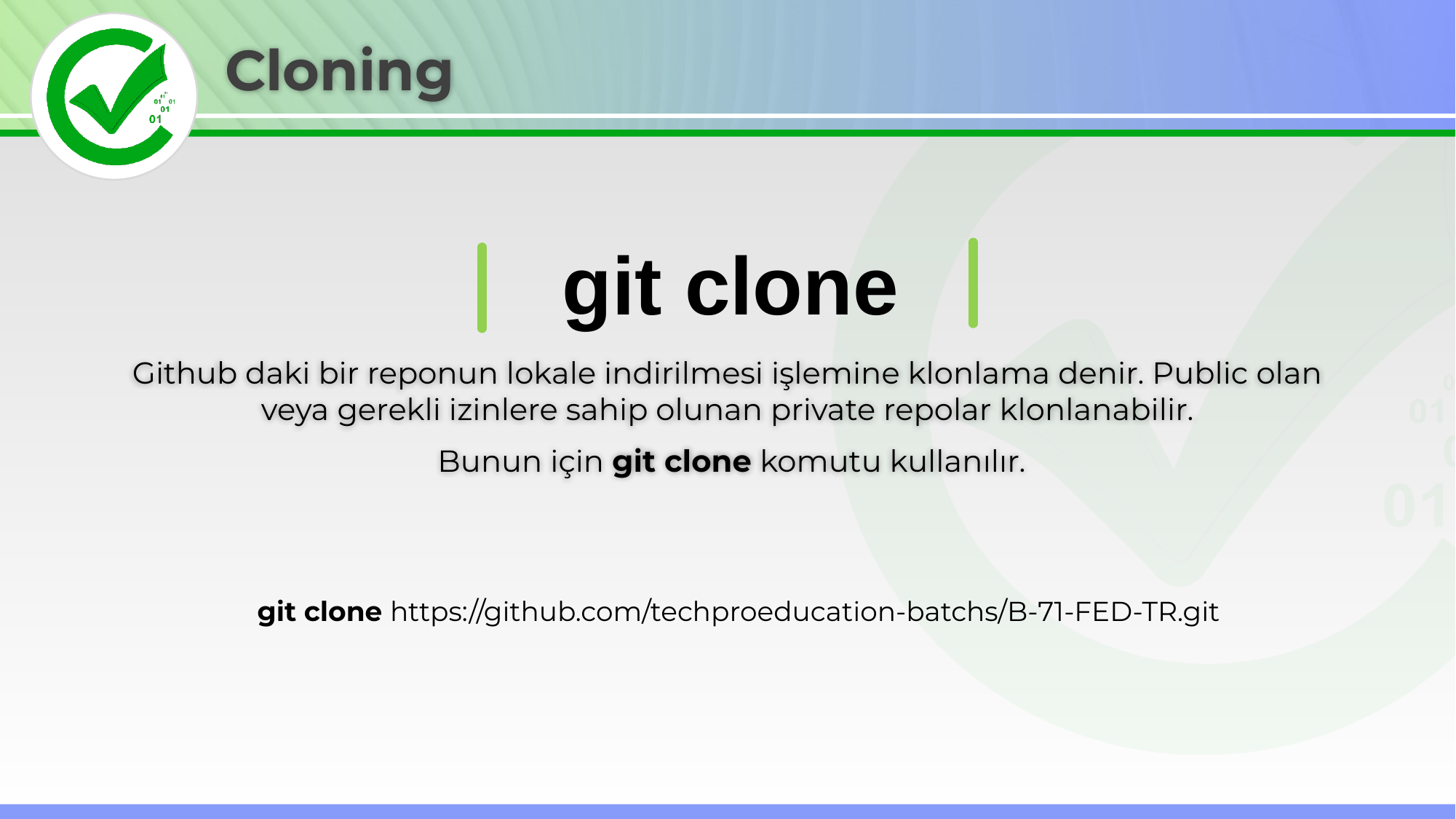

Cloning
git clone
Github daki bir reponun lokale indirilmesi işlemine klonlama denir. Public olan veya gerekli izinlere sahip olunan private repolar klonlanabilir.
 Bunun için git clone komutu kullanılır.
git clone https://github.com/techproeducation-batchs/B-71-FED-TR.git